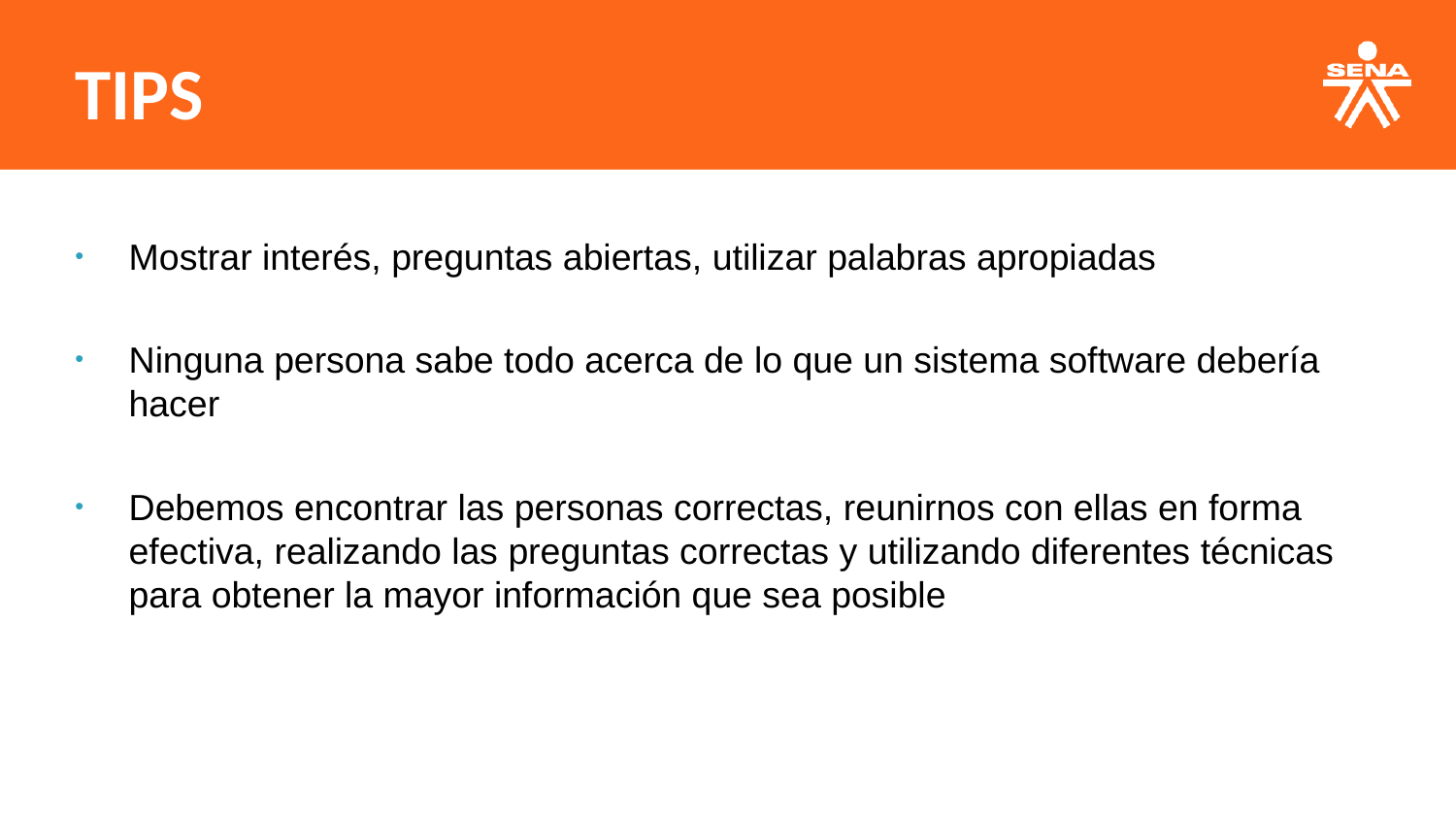

TIPS
Mostrar interés, preguntas abiertas, utilizar palabras apropiadas

Ninguna persona sabe todo acerca de lo que un sistema software debería hacer

Debemos encontrar las personas correctas, reunirnos con ellas en forma efectiva, realizando las preguntas correctas y utilizando diferentes técnicas para obtener la mayor información que sea posible